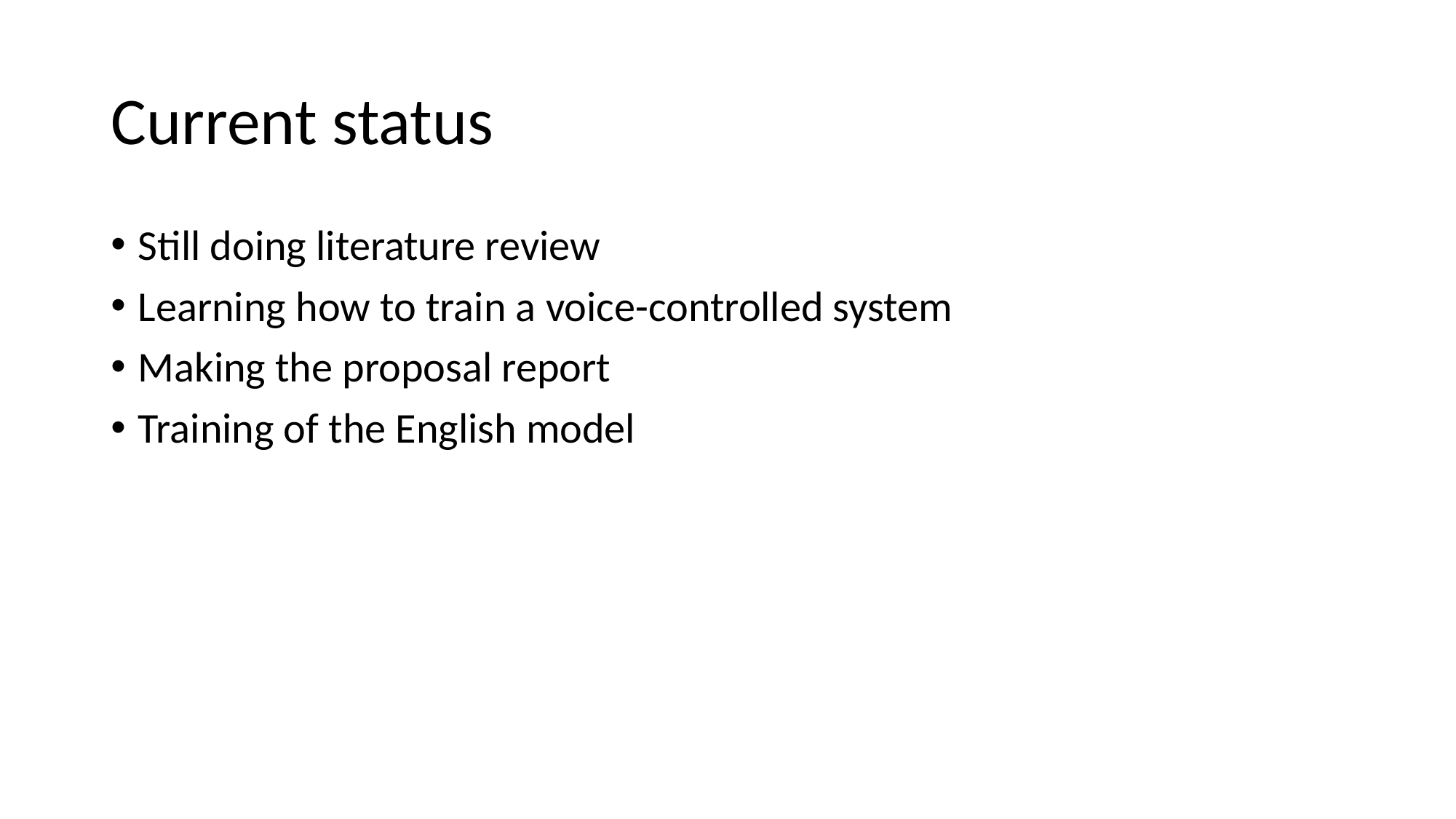

# Current status
Still doing literature review
Learning how to train a voice-controlled system
Making the proposal report
Training of the English model